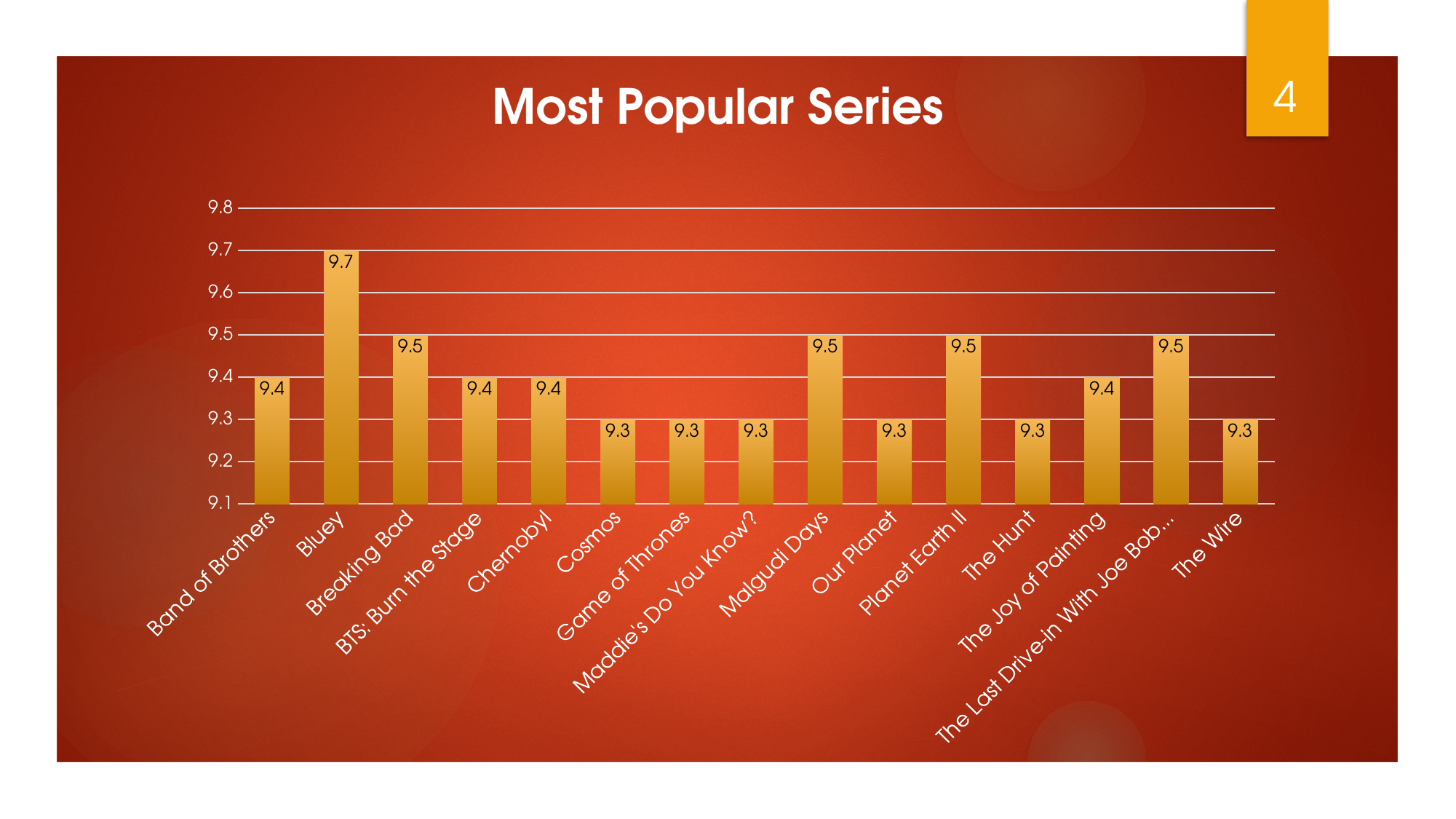

4
Most Popular Series

### Chart

| Category | Total |
|---|---|
| Band of Brothers | 9.4 |
| Bluey | 9.7 |
| Breaking Bad | 9.5 |
| BTS: Burn the Stage | 9.4 |
| Chernobyl | 9.4 |
| Cosmos | 9.3 |
| Game of Thrones | 9.3 |
| Maddie's Do You Know? | 9.3 |
| Malgudi Days | 9.5 |
| Our Planet | 9.3 |
| Planet Earth II | 9.5 |
| The Hunt | 9.3 |
| The Joy of Painting | 9.4 |
| The Last Drive-in With Joe Bob Briggs | 9.5 |
| The Wire | 9.3 |